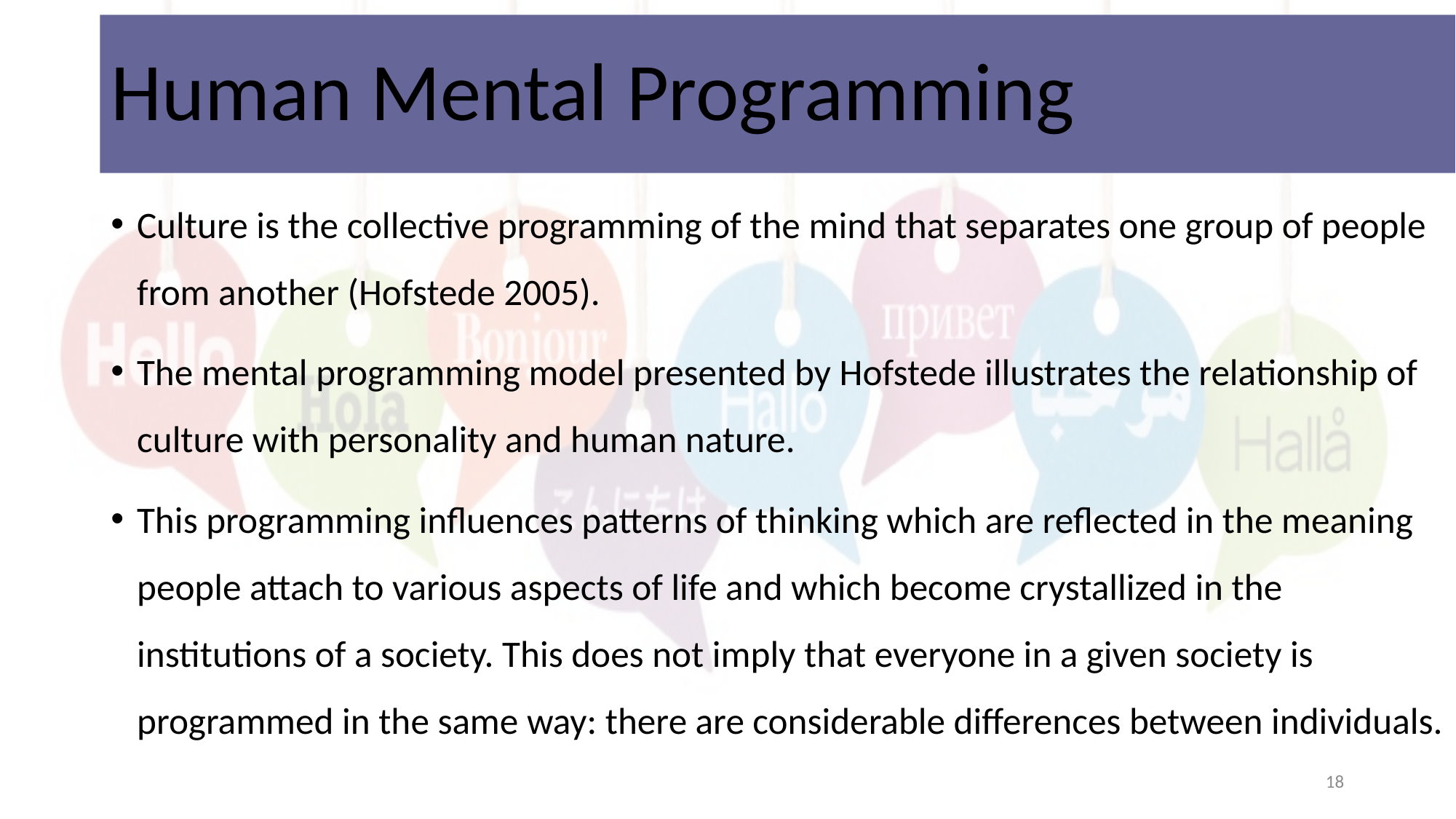

# Human Mental Programming
Culture is the collective programming of the mind that separates one group of people from another (Hofstede 2005).
The mental programming model presented by Hofstede illustrates the relationship of culture with personality and human nature.
This programming influences patterns of thinking which are reflected in the meaning people attach to various aspects of life and which become crystallized in the institutions of a society. This does not imply that everyone in a given society is programmed in the same way: there are considerable differences between individuals.
18